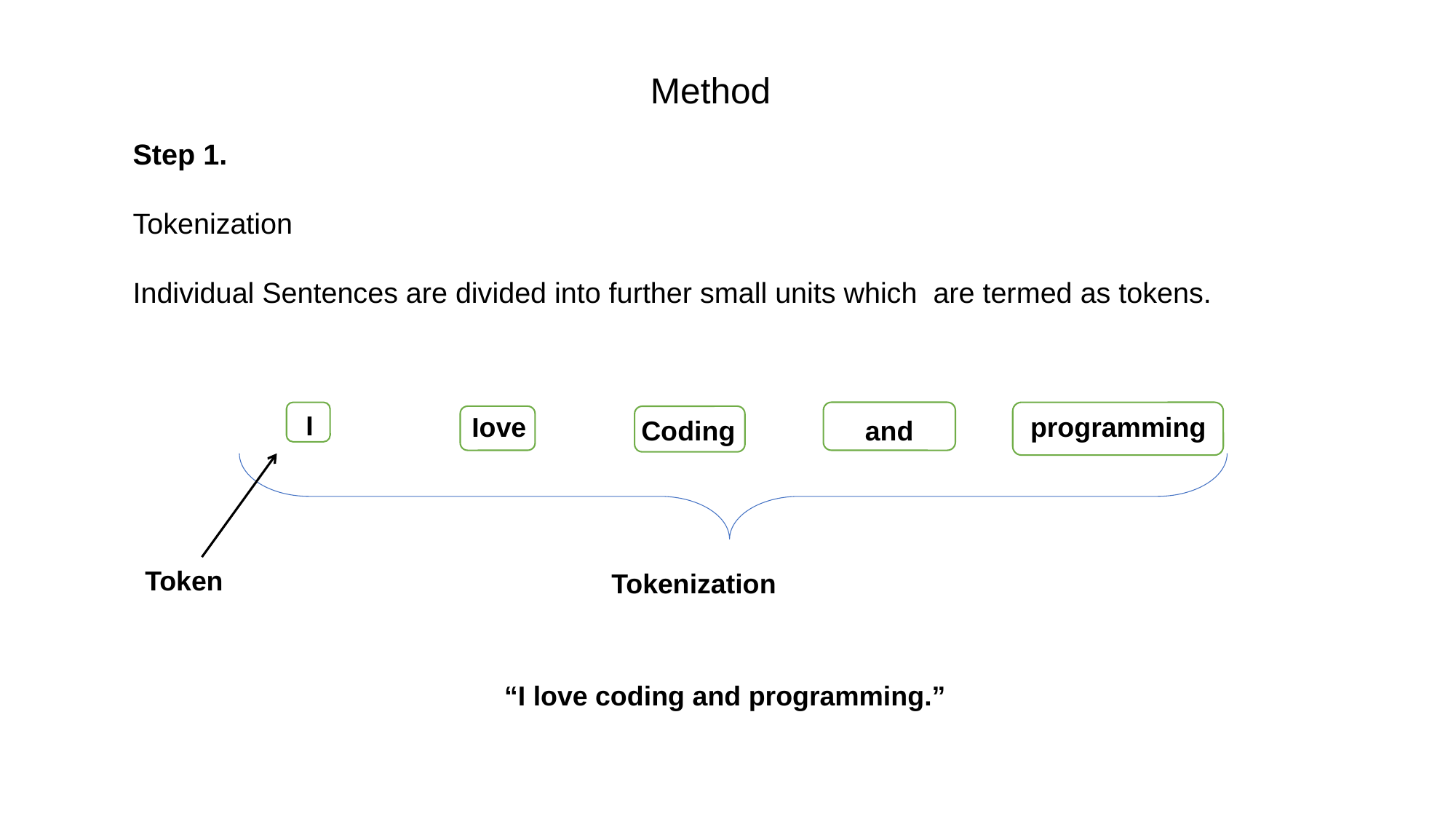

Method
Step 1.

Tokenization

Individual Sentences are divided into further small units which  are termed as tokens.

I
Iove
programming

Coding
and
Token
Tokenization
“I love coding and programming.”